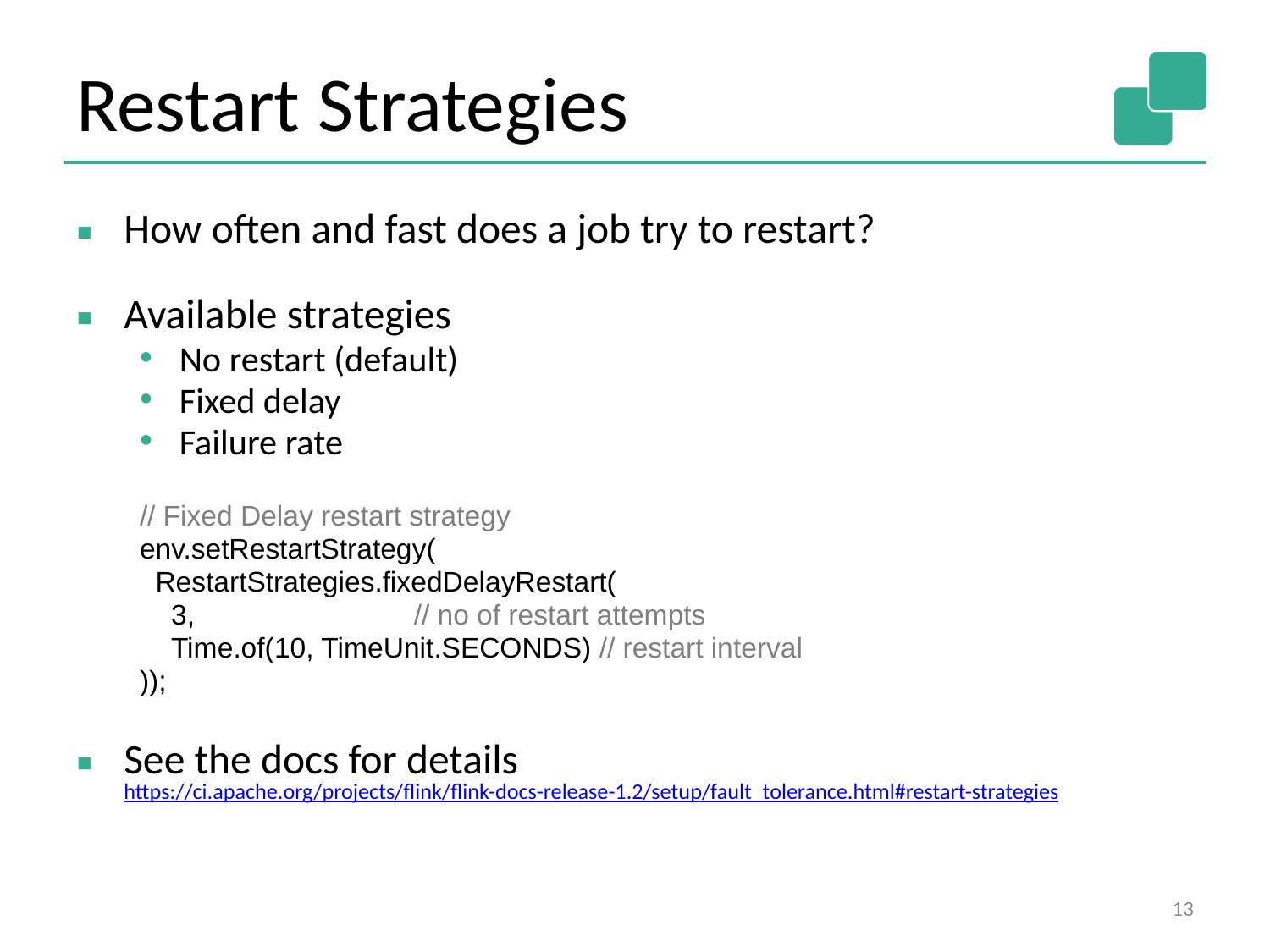

# Restart Strategies
How often and fast does a job try to restart?

Available strategies
No restart (default)
Fixed delay
Failure rate

// Fixed Delay restart strategy
env.setRestartStrategy(
  RestartStrategies.fixedDelayRestart(
    3,                            // no of restart attempts
    Time.of(10, TimeUnit.SECONDS) // restart interval
));

See the docs for details
https://ci.apache.org/projects/flink/flink-docs-release-1.2/setup/fault_tolerance.html#restart-strategies
13